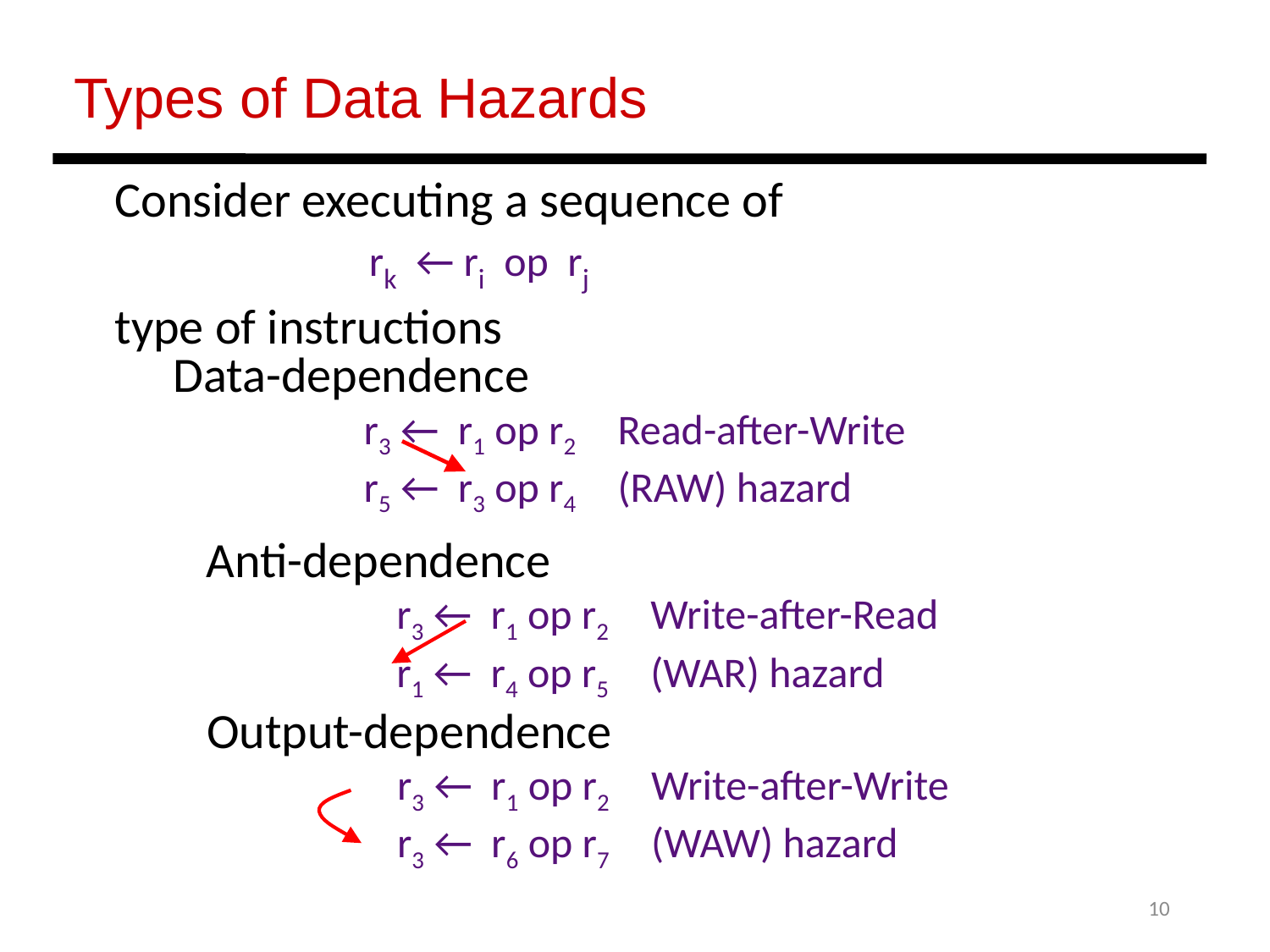

Types of Data Hazards

Consider executing a sequence of
		rk  ← ri  op  rj
type of instructions
Data-dependence
r3 ←  r1 op r2 	Read-after-Write
r5 ←  r3 op r4	(RAW) hazard

Anti-dependence
r3 ←  r1 op r2	Write-after-Read
r1 ←  r4 op r5	(WAR) hazard

Output-dependence
r3 ←  r1 op r2  	Write-after-Write
r3 ←  r6 op r7   	(WAW) hazard

10